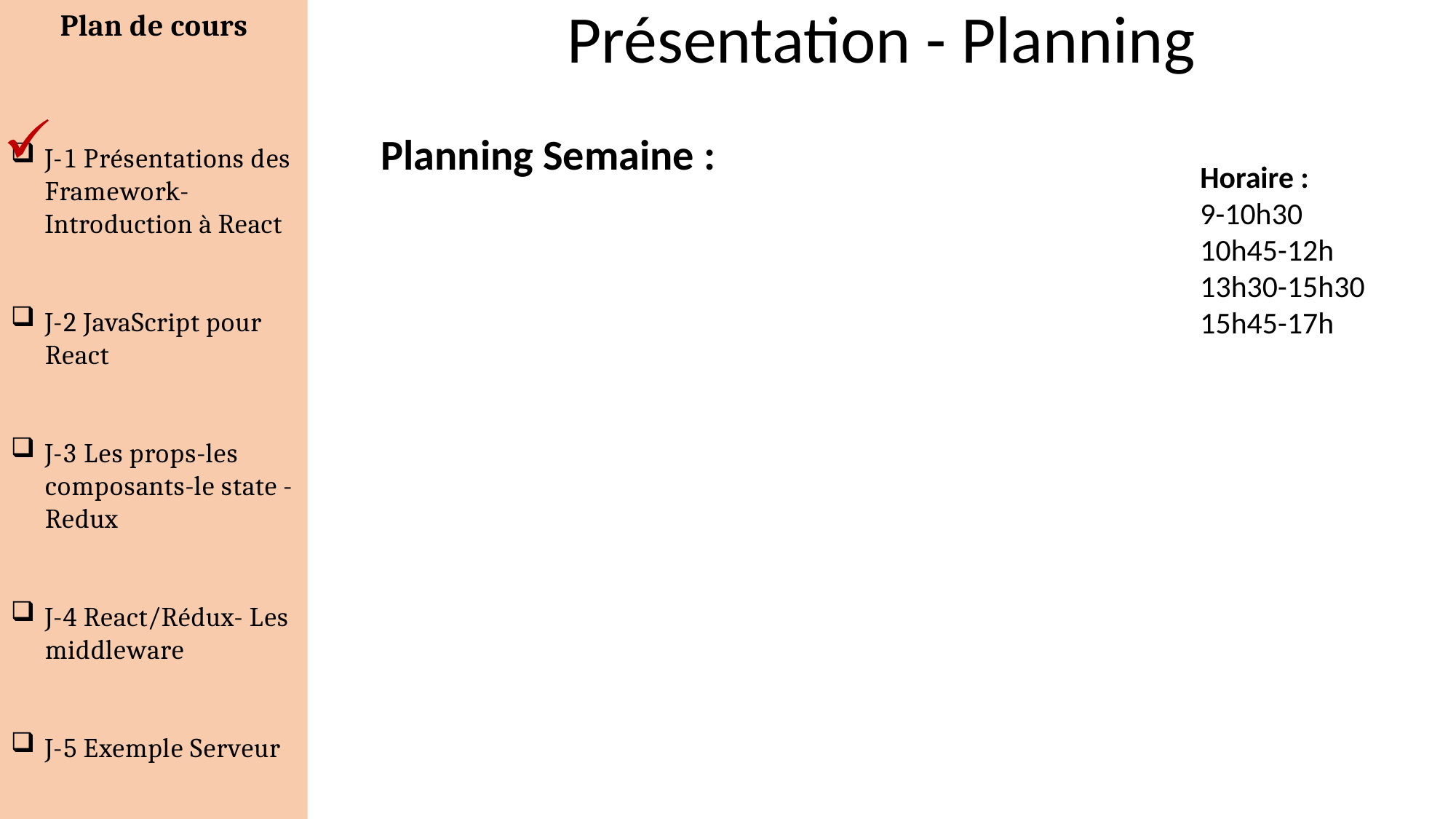

# Présentation - Planning

Planning Semaine :

Horaire :
9-10h30
10h45-12h
13h30-15h30
15h45-17h